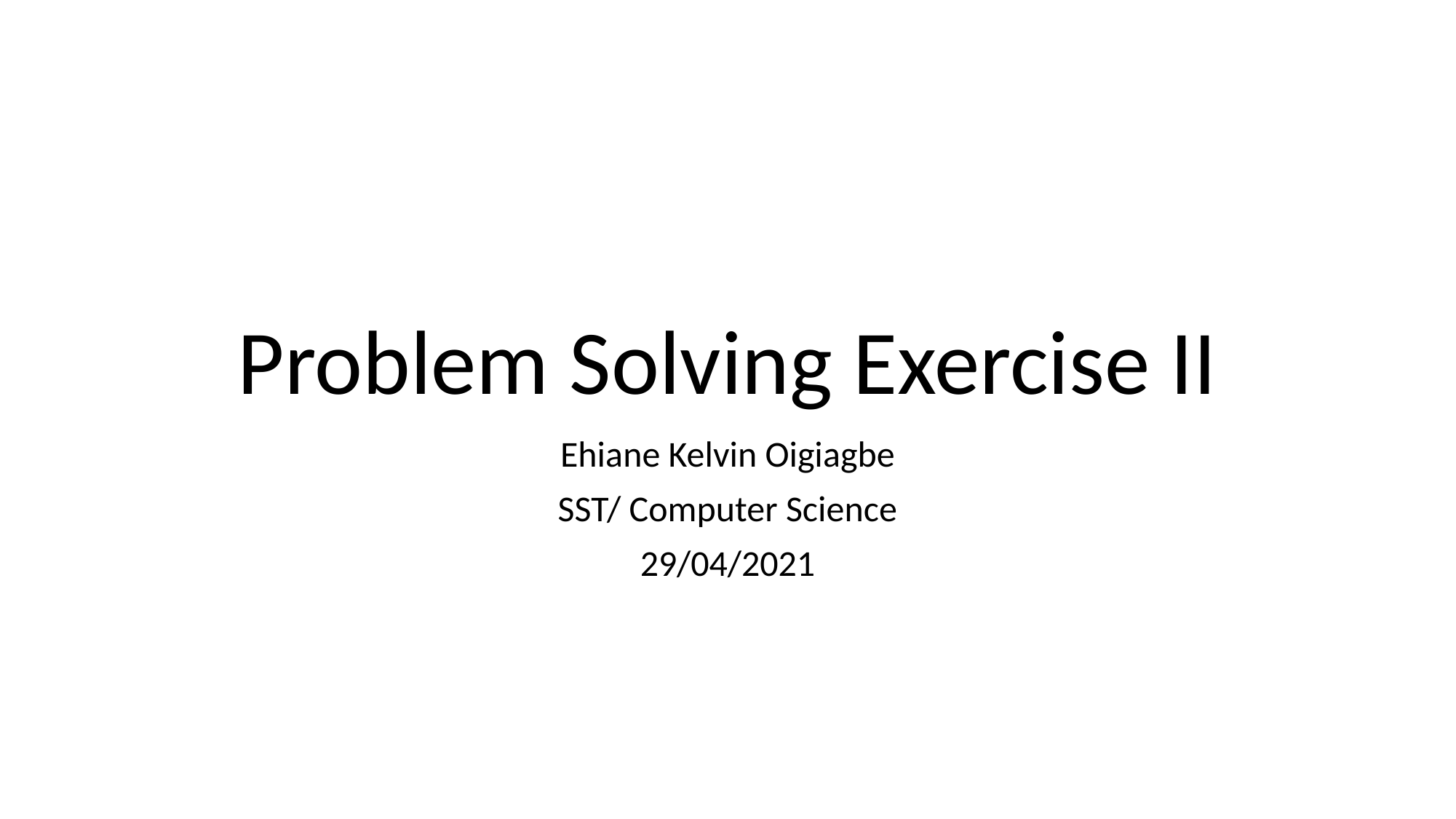

# Problem Solving Exercise II
Ehiane Kelvin Oigiagbe
SST/ Computer Science
29/04/2021